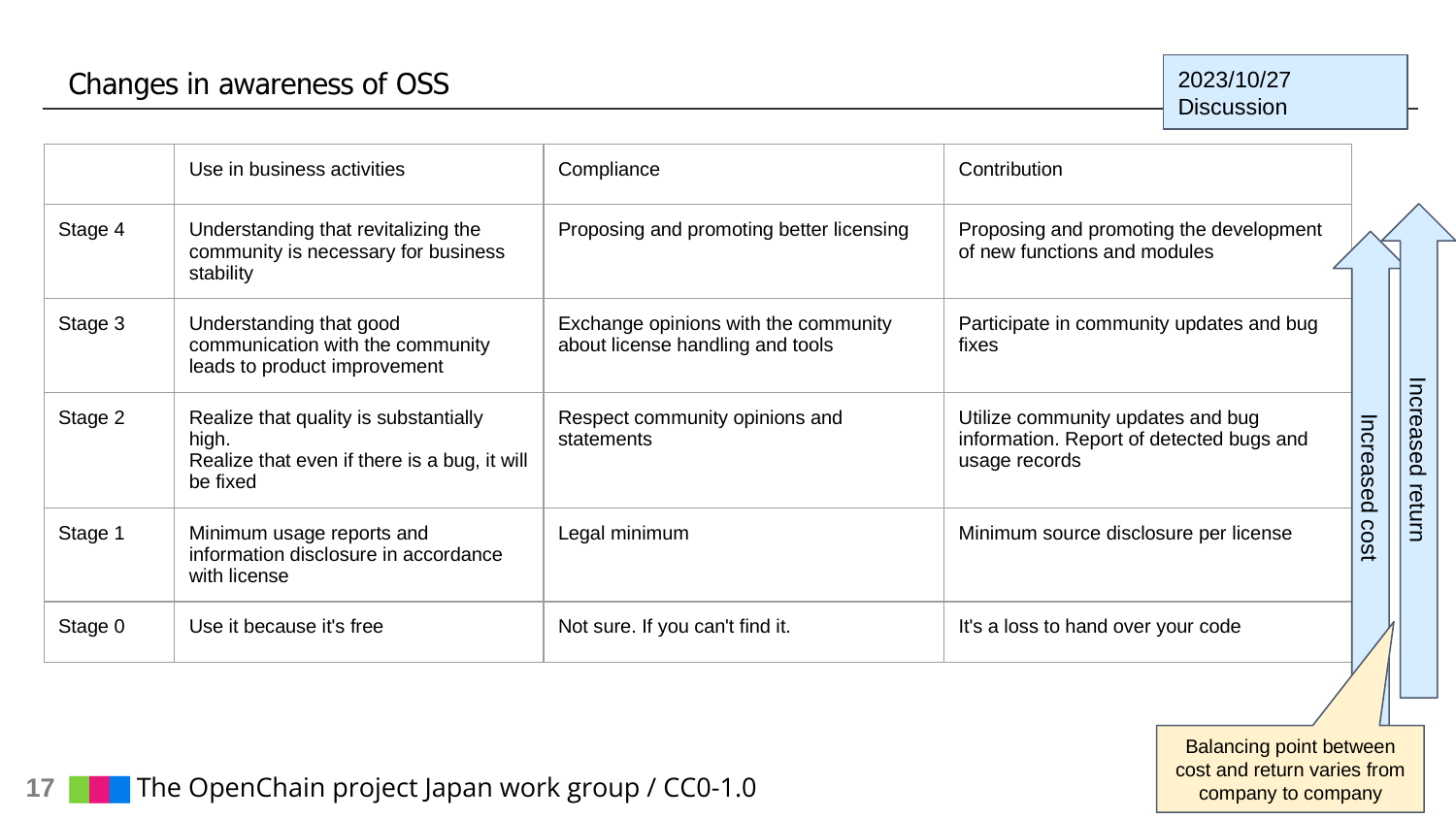

# Changes in awareness of OSS
2023/10/27 Discussion
|  | Use in business activities | Compliance | Contribution |
| --- | --- | --- | --- |
| Stage 4 | Understanding that revitalizing the community is necessary for business stability | Proposing and promoting better licensing | Proposing and promoting the development of new functions and modules |
| Stage 3 | Understanding that good communication with the community leads to product improvement | Exchange opinions with the community about license handling and tools | Participate in community updates and bug fixes |
| Stage 2 | Realize that quality is substantially high. Realize that even if there is a bug, it will be fixed | Respect community opinions and statements | Utilize community updates and bug information. Report of detected bugs and usage records |
| Stage 1 | Minimum usage reports and information disclosure in accordance with license | Legal minimum | Minimum source disclosure per license |
| Stage 0 | Use it because it's free | Not sure. If you can't find it. | It's a loss to hand over your code |
Increased return
Increased cost
Balancing point between cost and return varies from company to company